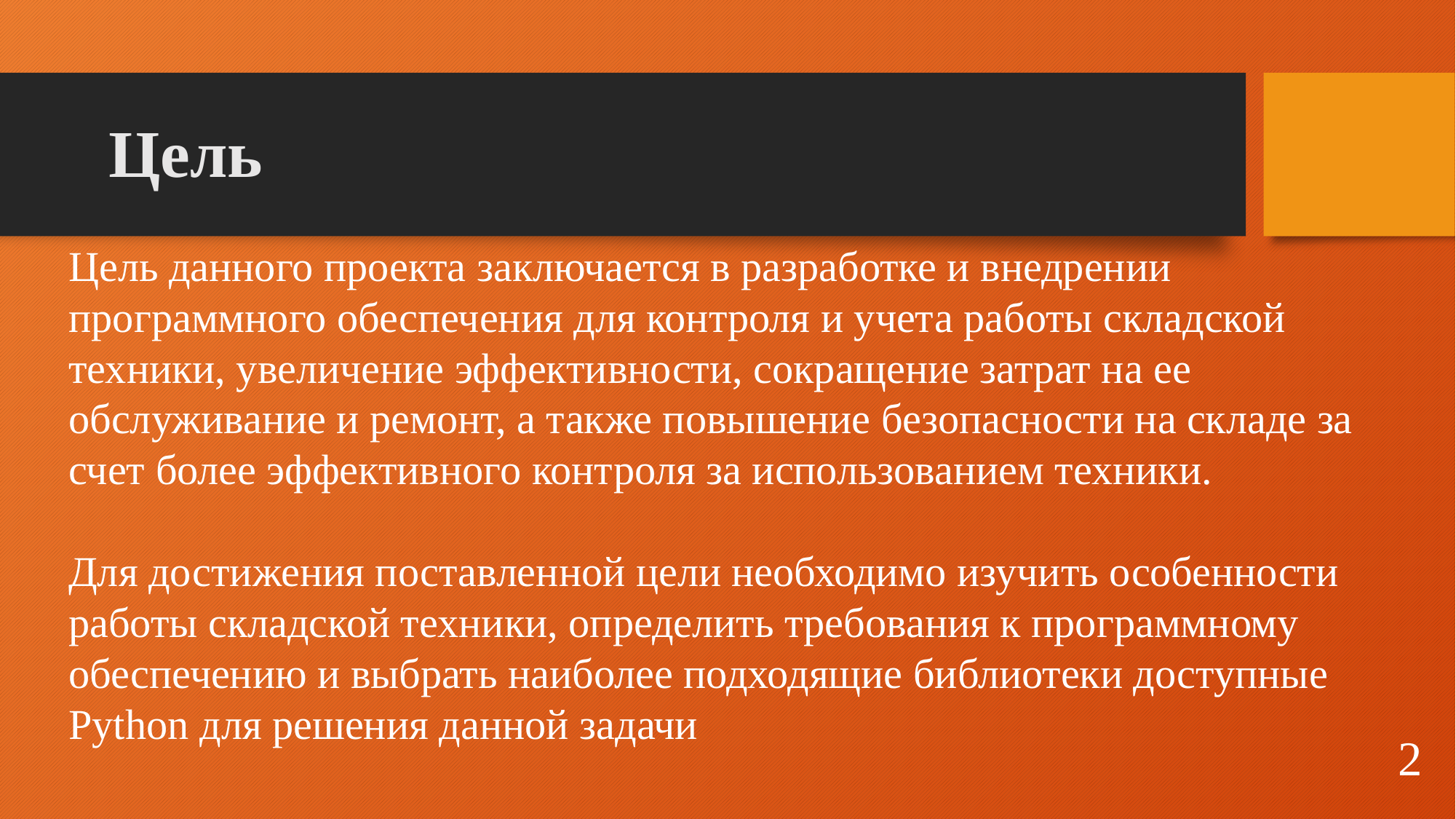

Цель
Цель данного проекта заключается в разработке и внедрении программного обеспечения для контроля и учета работы складской техники, увеличение эффективности, сокращение затрат на ее обслуживание и ремонт, а также повышение безопасности на складе за счет более эффективного контроля за использованием техники.

Для достижения поставленной цели необходимо изучить особенности работы складской техники, определить требования к программному обеспечению и выбрать наиболее подходящие библиотеки доступные Python для решения данной задачи

2